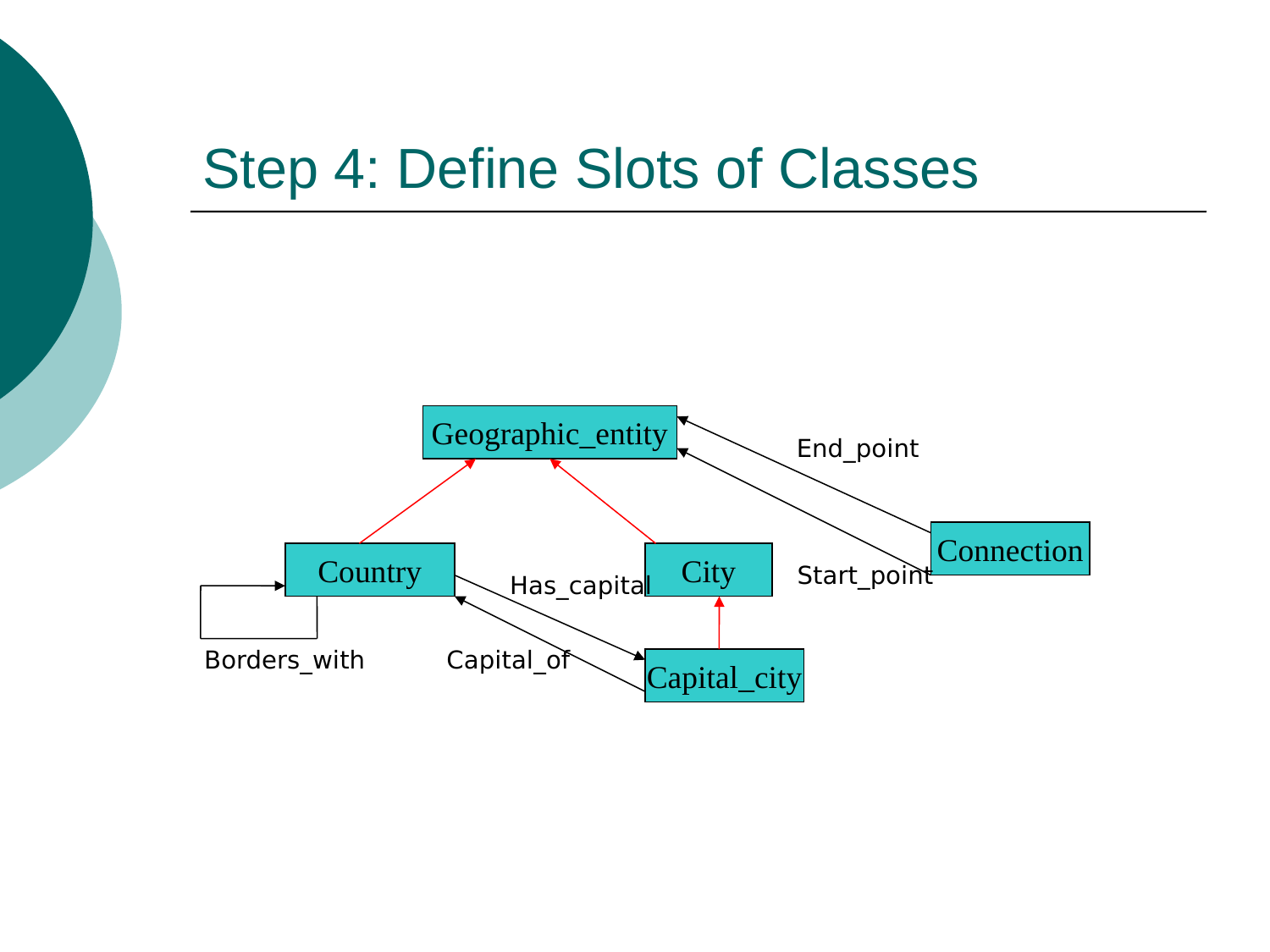

Step 4: Define Slots of Classes
Geographic_entity

End_point

Connection
Country
City
Start_point
Has_capital

Borders_with
Capital_of

Capital_city

15